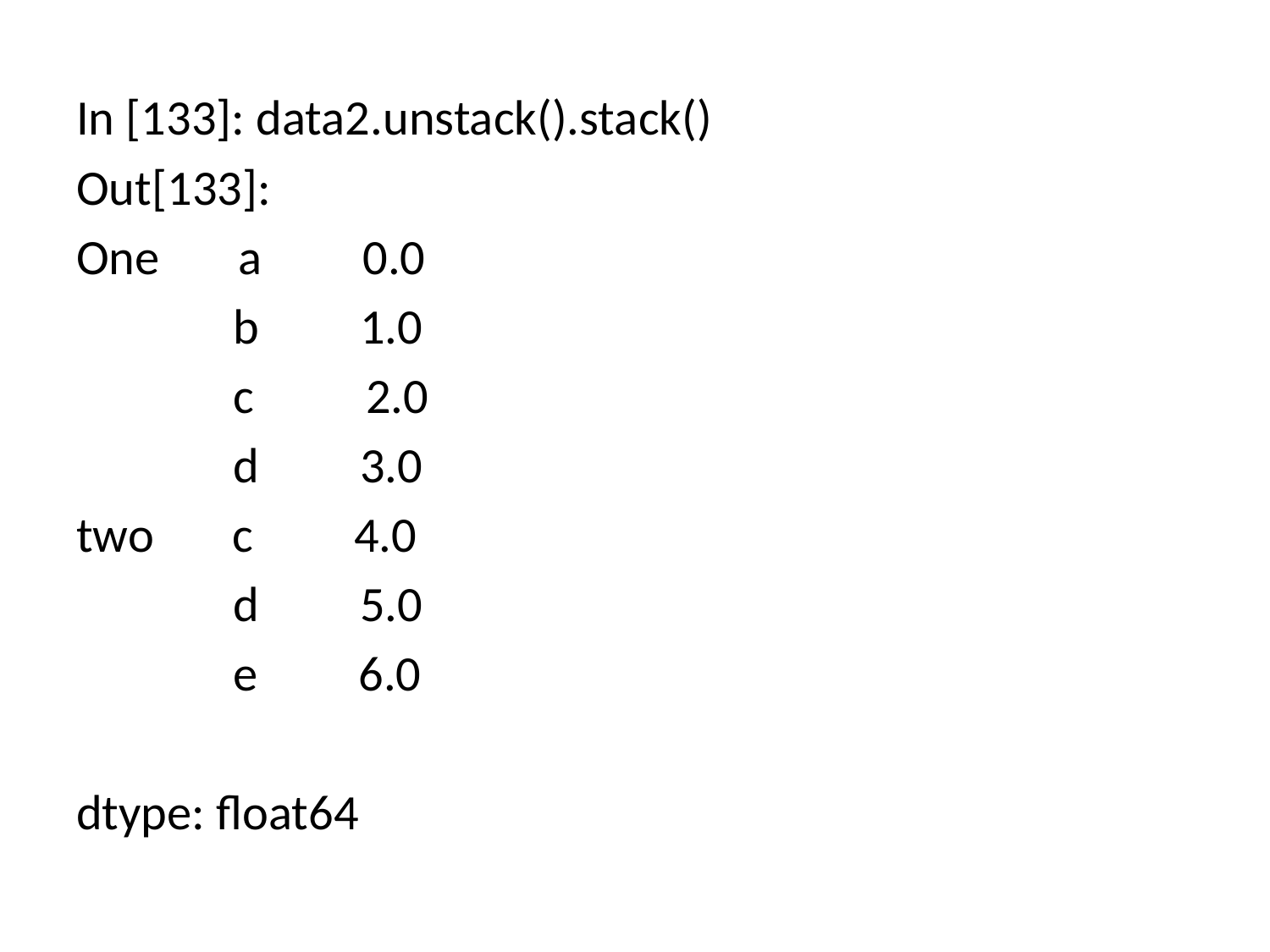

In [133]: data2.unstack().stack()
Out[133]:
One       a         0.0
              b         1.0
              c          2.0
              d         3.0
two       c         4.0
              d         5.0
              e         6.0

dtype: float64